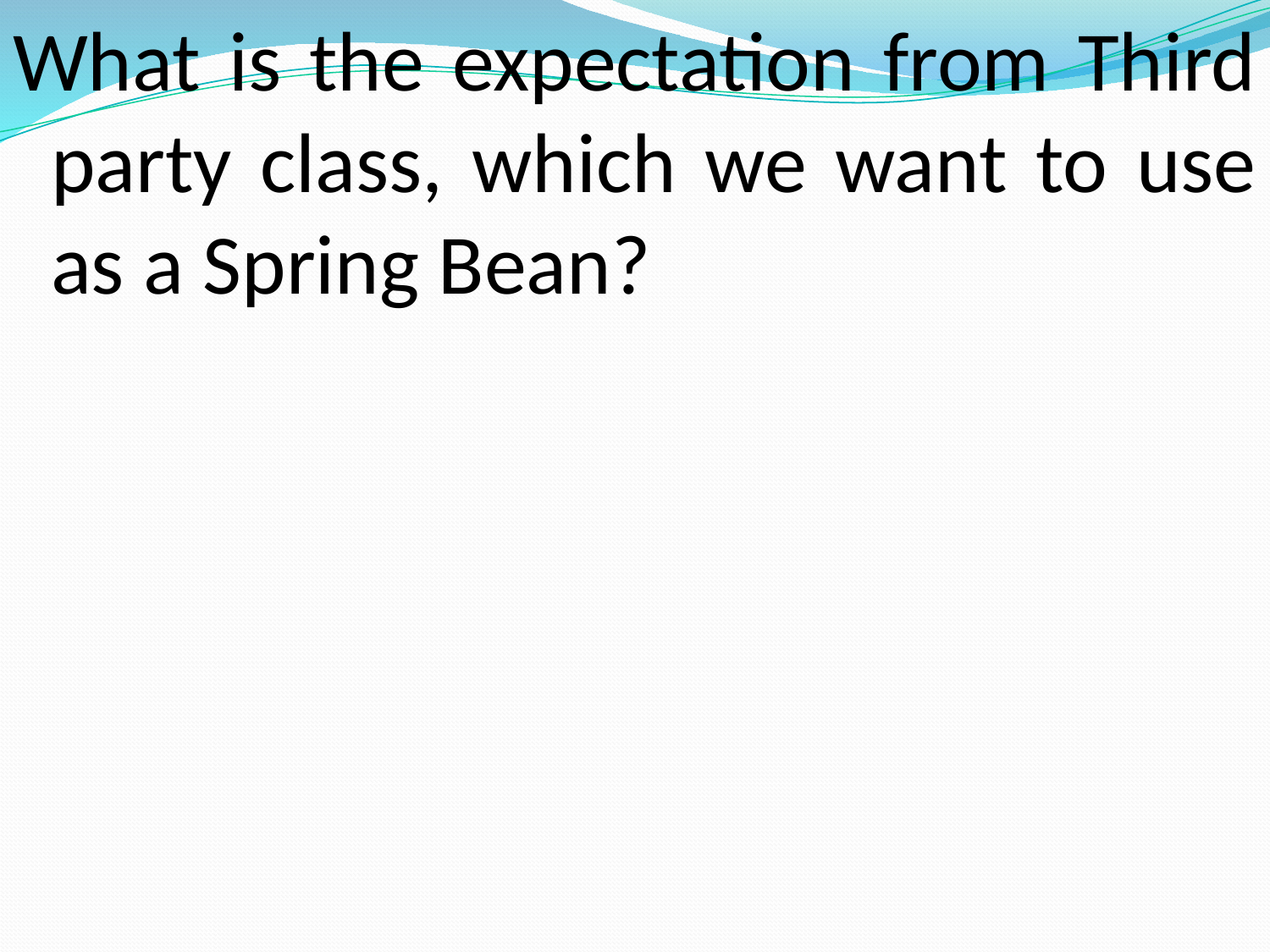

What is the expectation from Third party class, which we want to use as a Spring Bean?